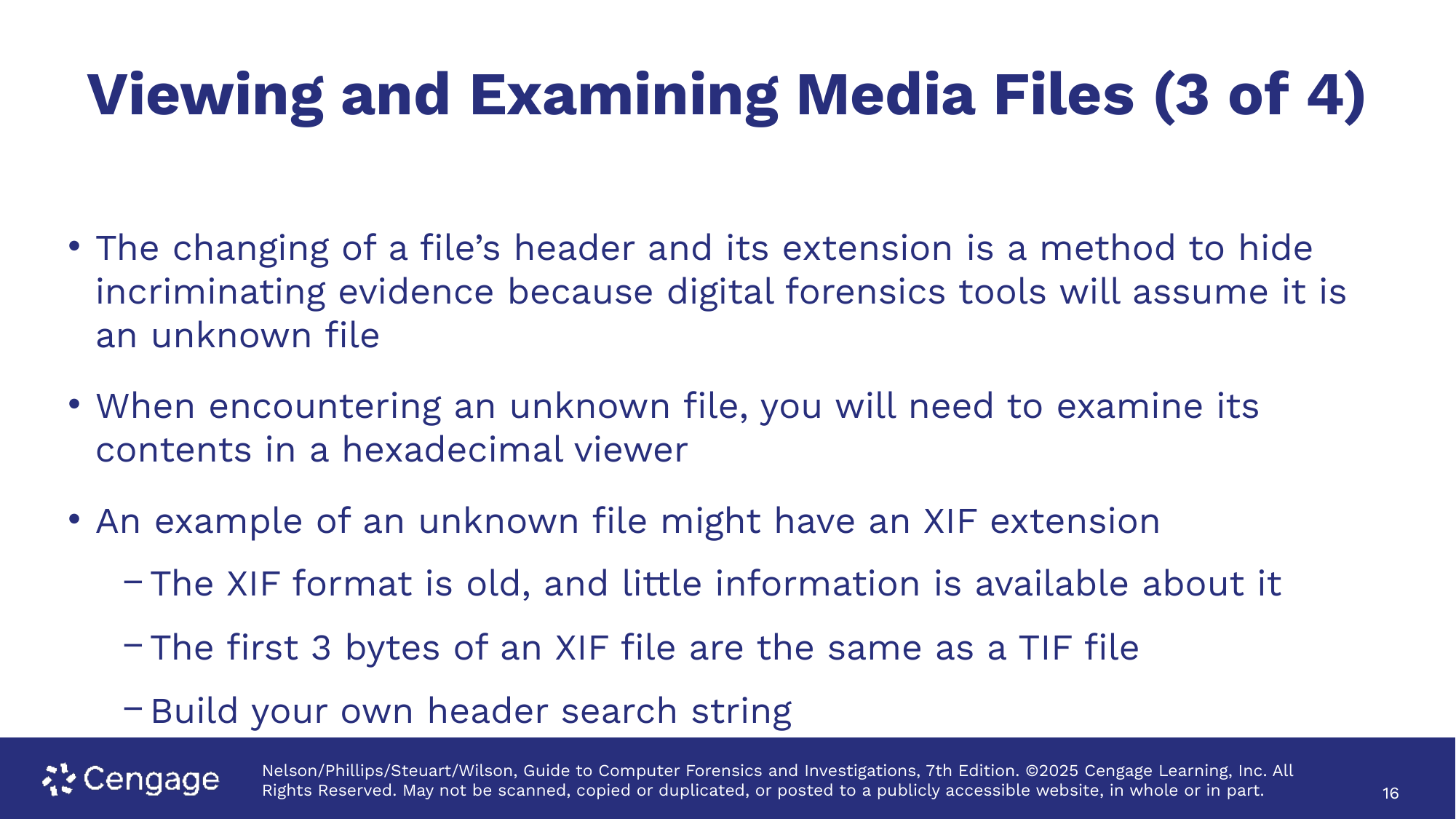

# Viewing and Examining Media Files (3 of 4)
The changing of a file’s header and its extension is a method to hide incriminating evidence because digital forensics tools will assume it is an unknown file
When encountering an unknown file, you will need to examine its contents in a hexadecimal viewer
An example of an unknown file might have an XIF extension
The XIF format is old, and little information is available about it
The first 3 bytes of an XIF file are the same as a TIF file
Build your own header search string